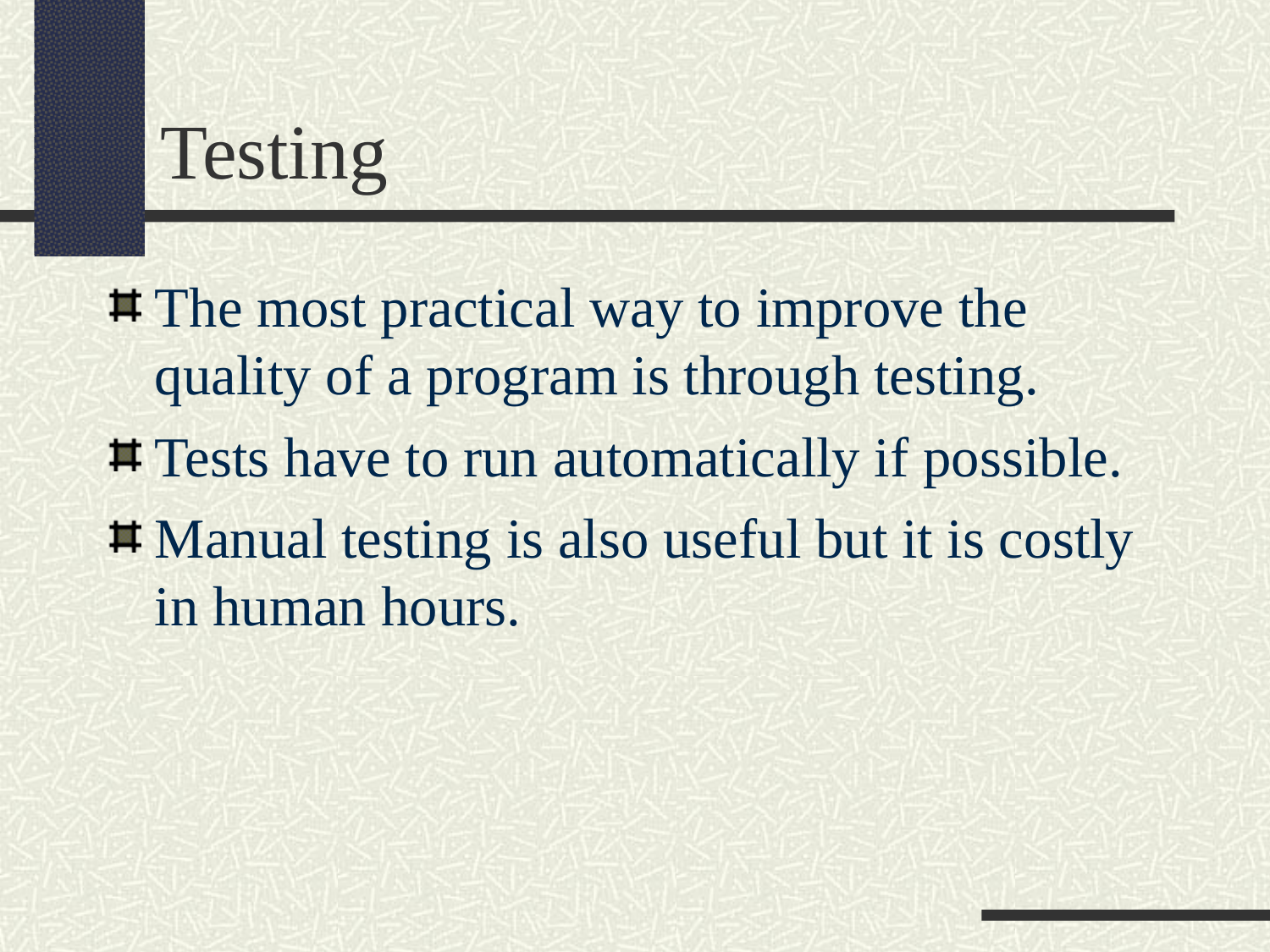

Testing
The most practical way to improve the quality of a program is through testing.
Tests have to run automatically if possible.
Manual testing is also useful but it is costly in human hours.